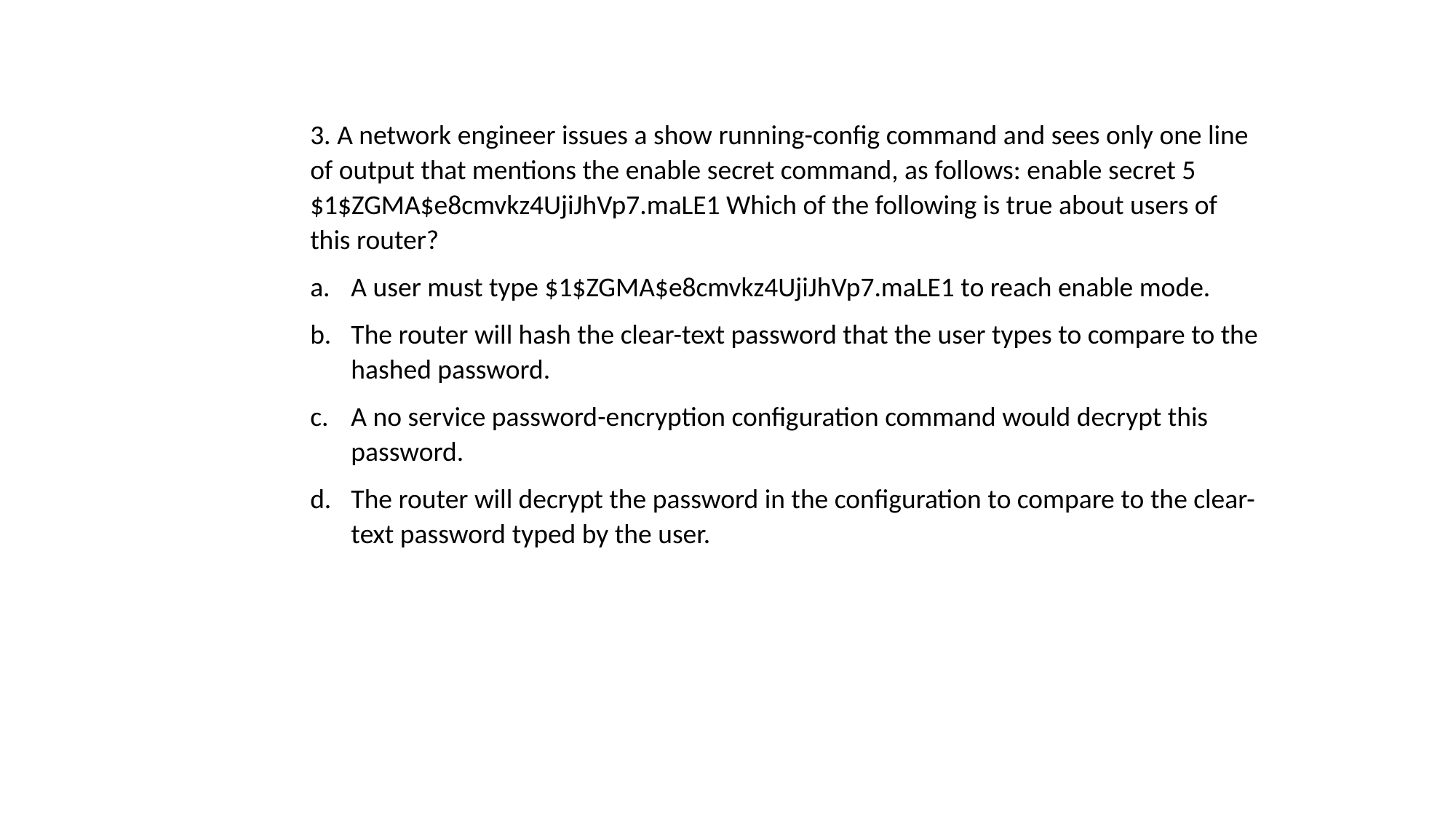

3. A network engineer issues a show running-config command and sees only one line of output that mentions the enable secret command, as follows: enable secret 5 $1$ZGMA$e8cmvkz4UjiJhVp7.maLE1 Which of the following is true about users of this router?
A user must type $1$ZGMA$e8cmvkz4UjiJhVp7.maLE1 to reach enable mode.
The router will hash the clear-text password that the user types to compare to the hashed password.
A no service password-encryption configuration command would decrypt this password.
The router will decrypt the password in the configuration to compare to the clear-text password typed by the user.